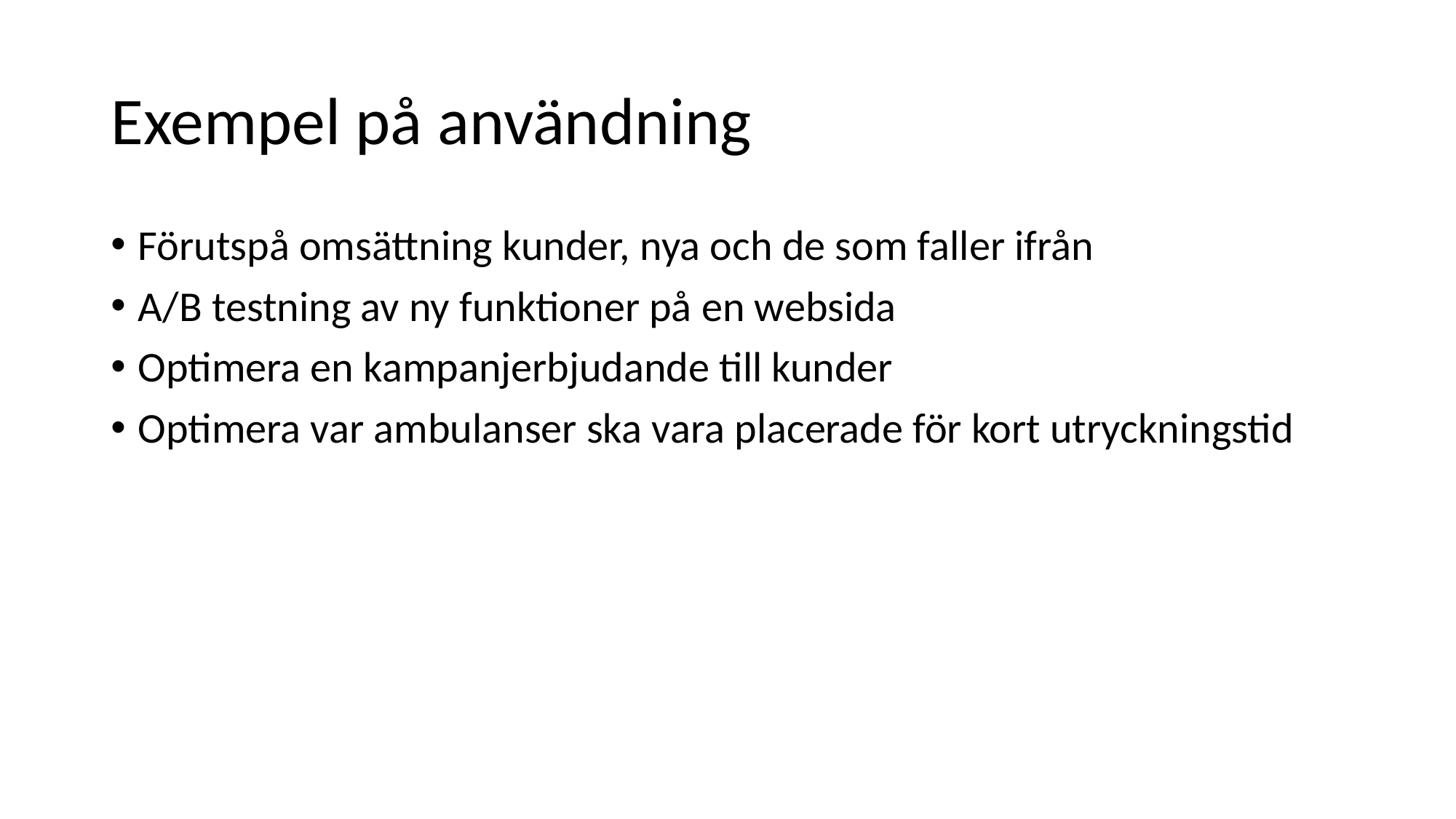

# Exempel på användning
Förutspå omsättning kunder, nya och de som faller ifrån
A/B testning av ny funktioner på en websida
Optimera en kampanjerbjudande till kunder
Optimera var ambulanser ska vara placerade för kort utryckningstid